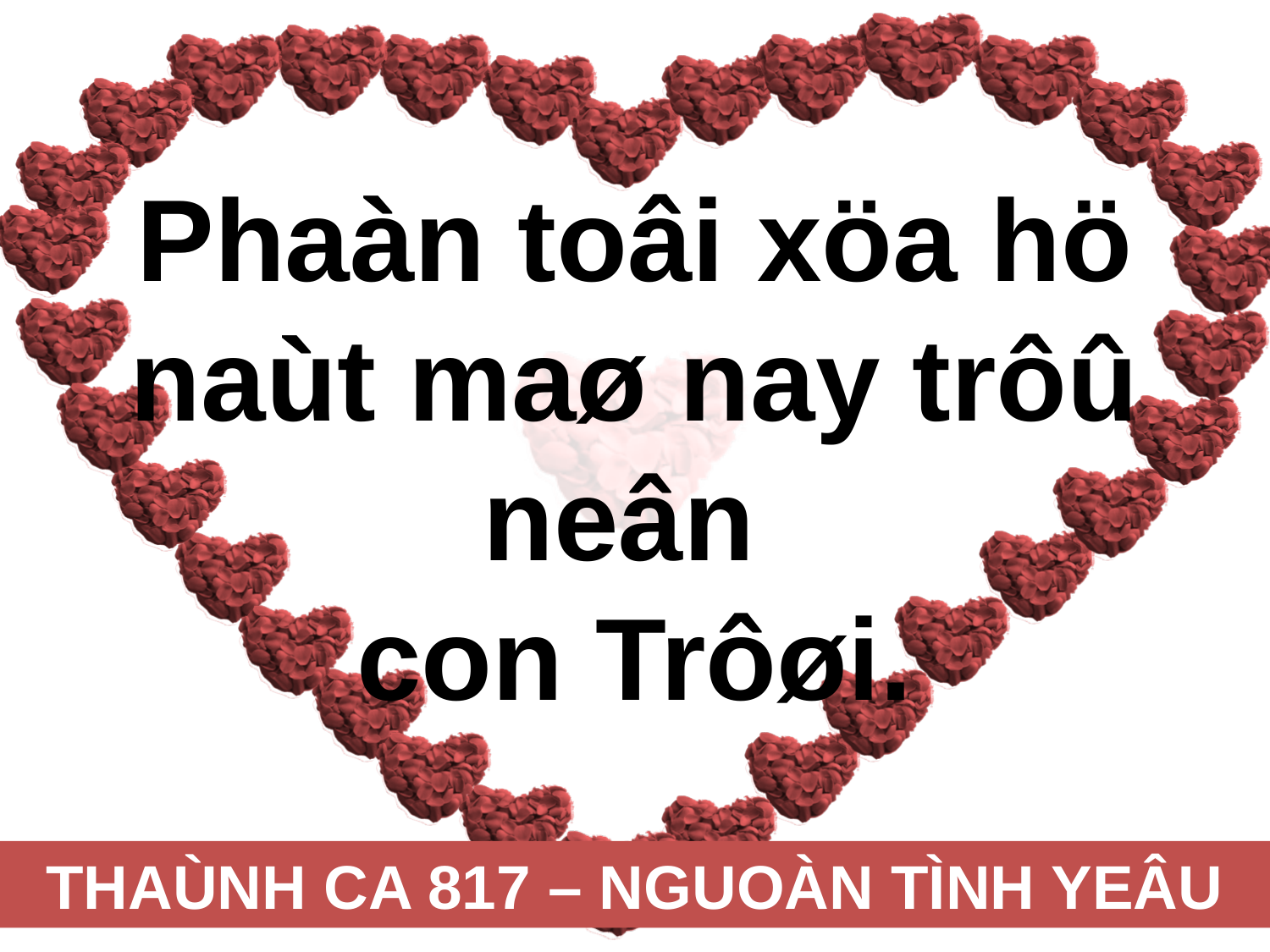

Phaàn toâi xöa hö naùt maø nay trôû neân
con Trôøi.
THAÙNH CA 817 – NGUOÀN TÌNH YEÂU